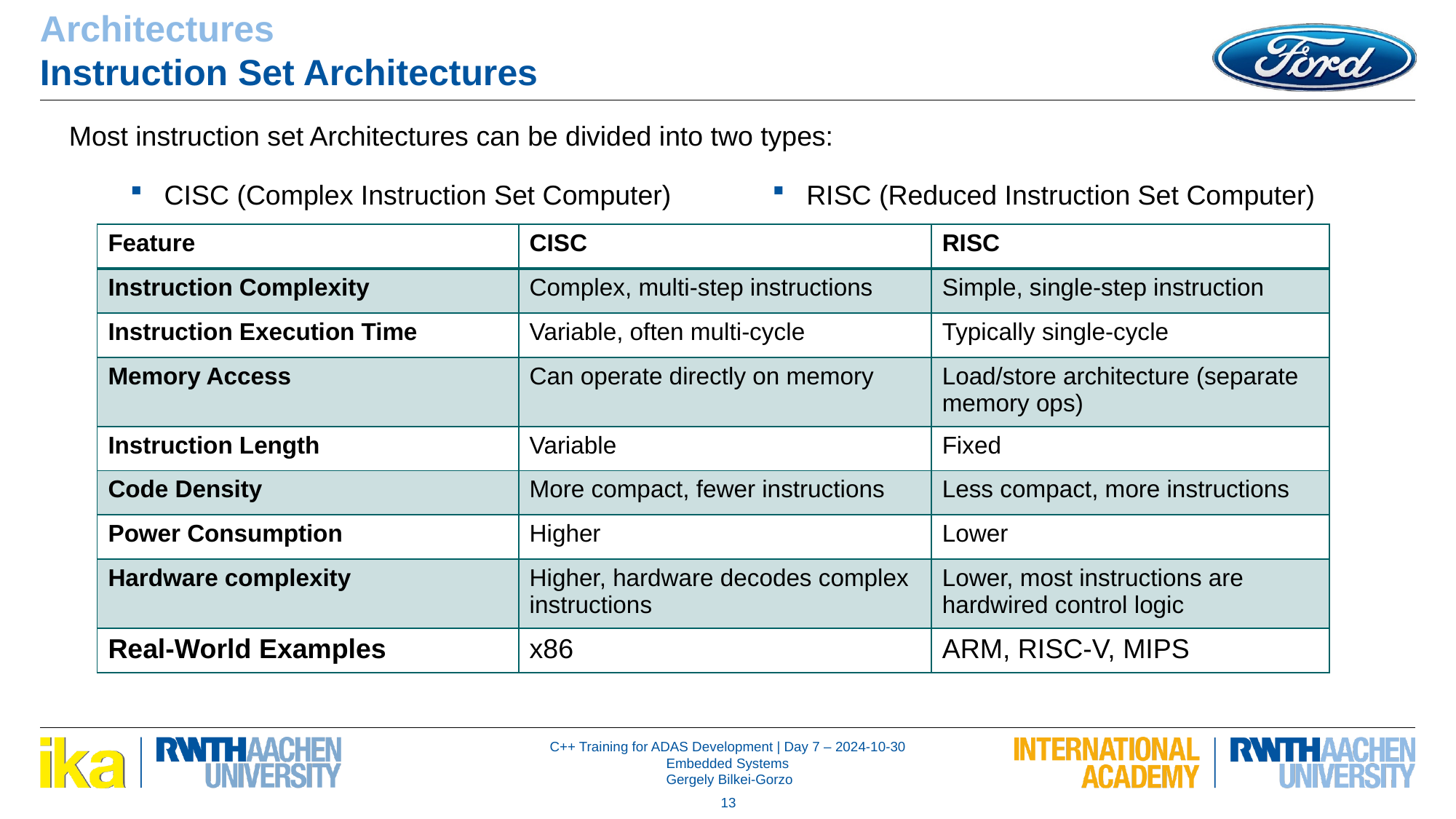

Architectures
Instruction Set Architectures

Most instruction set Architectures can be divided into two types:
CISC (Complex Instruction Set Computer)
RISC (Reduced Instruction Set Computer)
| Feature | CISC | RISC |
| --- | --- | --- |
| Instruction Complexity | Complex, multi-step instructions | Simple, single-step instruction |
| Instruction Execution Time | Variable, often multi-cycle | Typically single-cycle |
| Memory Access | Can operate directly on memory | Load/store architecture (separate memory ops) |
| Instruction Length | Variable | Fixed |
| Code Density | More compact, fewer instructions | Less compact, more instructions |
| Power Consumption | Higher | Lower |
| Hardware complexity | Higher, hardware decodes complex instructions | Lower, most instructions are hardwired control logic |
| Real-World Examples | x86 | ARM, RISC-V, MIPS |
13